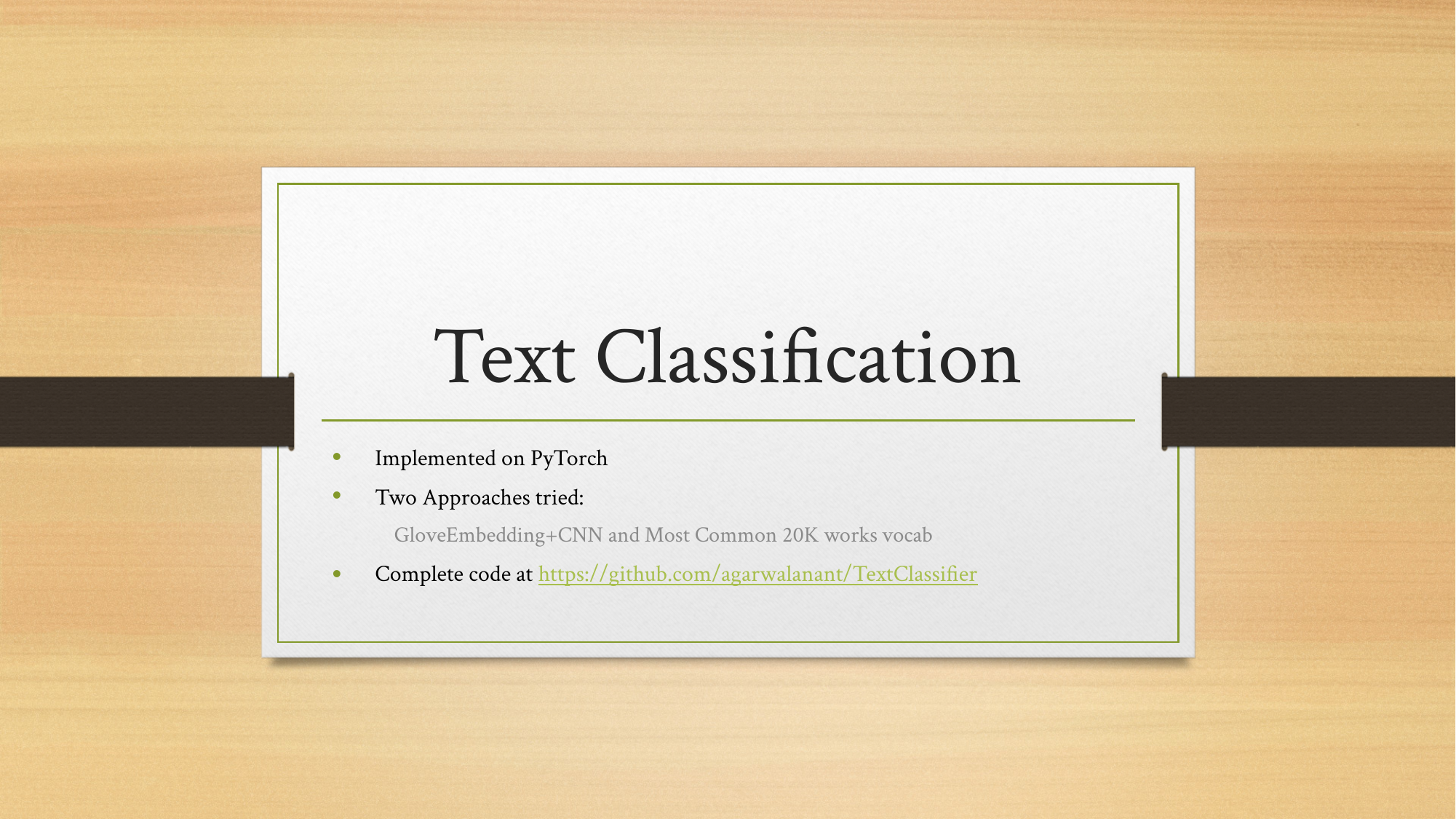

# Text Classification
Implemented on PyTorch
Two Approaches tried:
 GloveEmbedding+CNN and Most Common 20K works vocab
Complete code at https://github.com/agarwalanant/TextClassifier